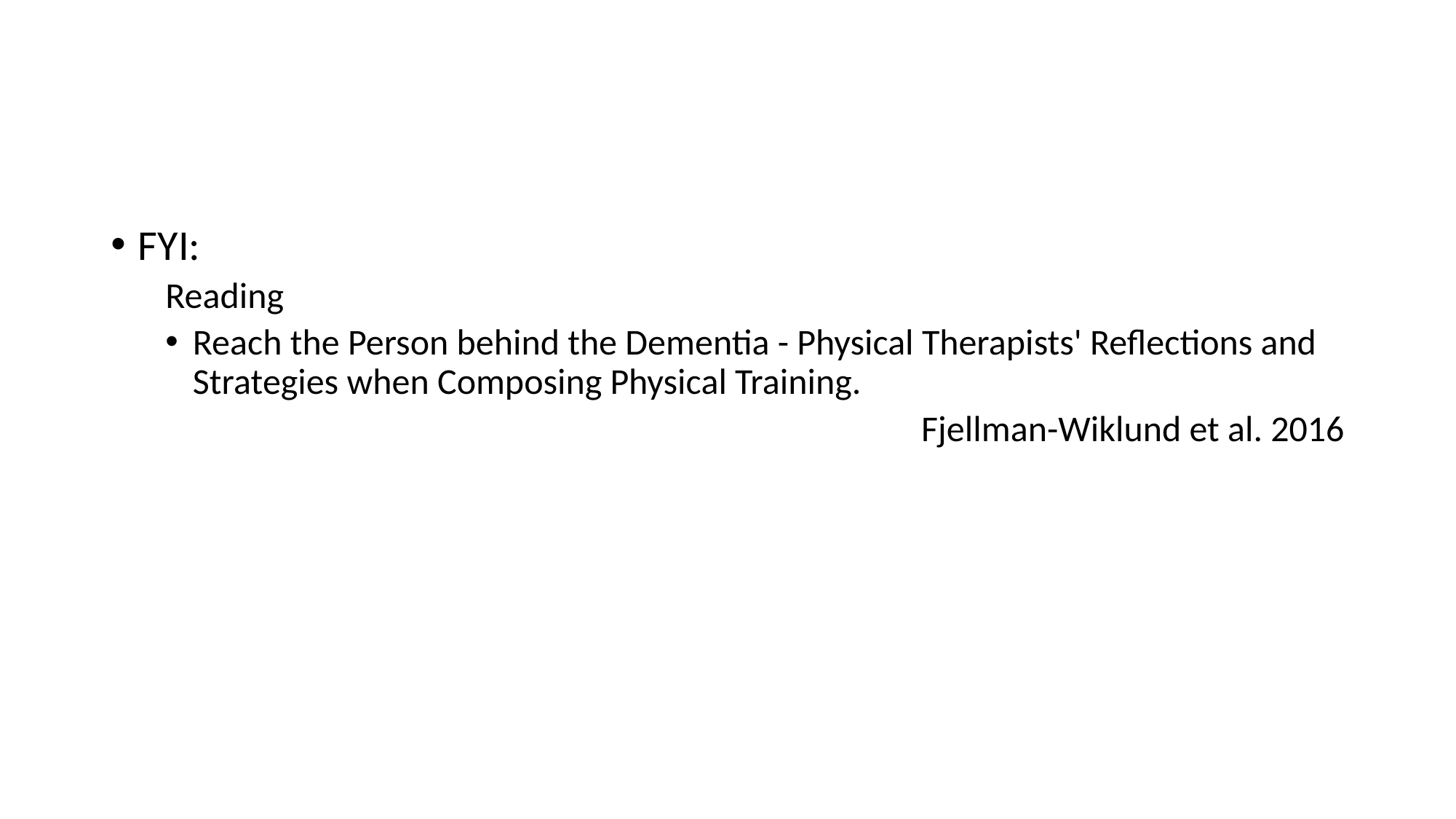

#
FYI:
Reading
Reach the Person behind the Dementia - Physical Therapists' Reflections and Strategies when Composing Physical Training.
Fjellman-Wiklund et al. 2016